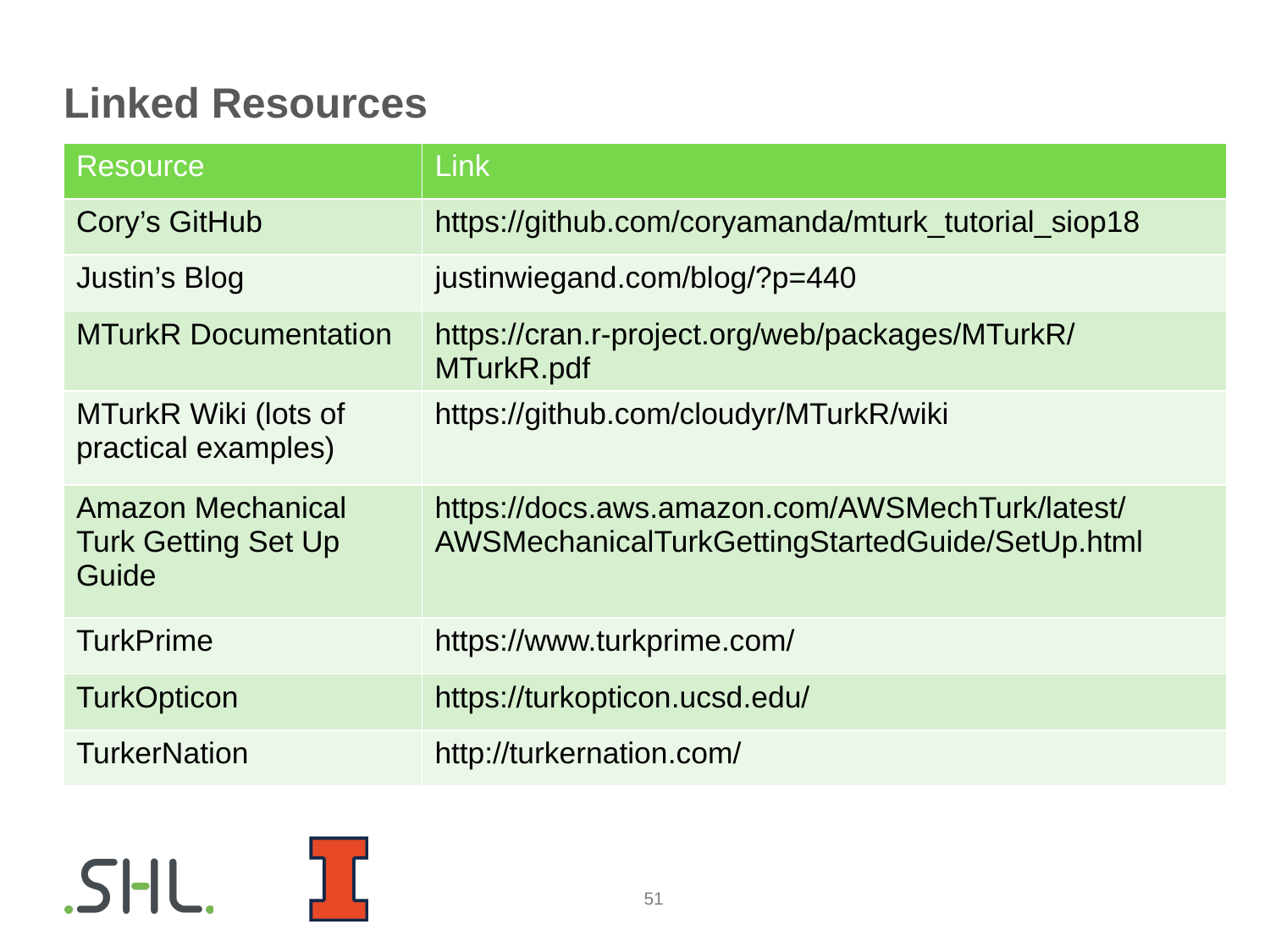

# Linked Resources
| Resource | Link |
| --- | --- |
| Cory’s GitHub | https://github.com/coryamanda/mturk\_tutorial\_siop18 |
| Justin’s Blog | justinwiegand.com/blog/?p=440 |
| MTurkR Documentation | https://cran.r-project.org/web/packages/MTurkR/MTurkR.pdf |
| MTurkR Wiki (lots of practical examples) | https://github.com/cloudyr/MTurkR/wiki |
| Amazon Mechanical Turk Getting Set Up Guide | https://docs.aws.amazon.com/AWSMechTurk/latest/AWSMechanicalTurkGettingStartedGuide/SetUp.html |
| TurkPrime | https://www.turkprime.com/ |
| TurkOpticon | https://turkopticon.ucsd.edu/ |
| TurkerNation | http://turkernation.com/ |